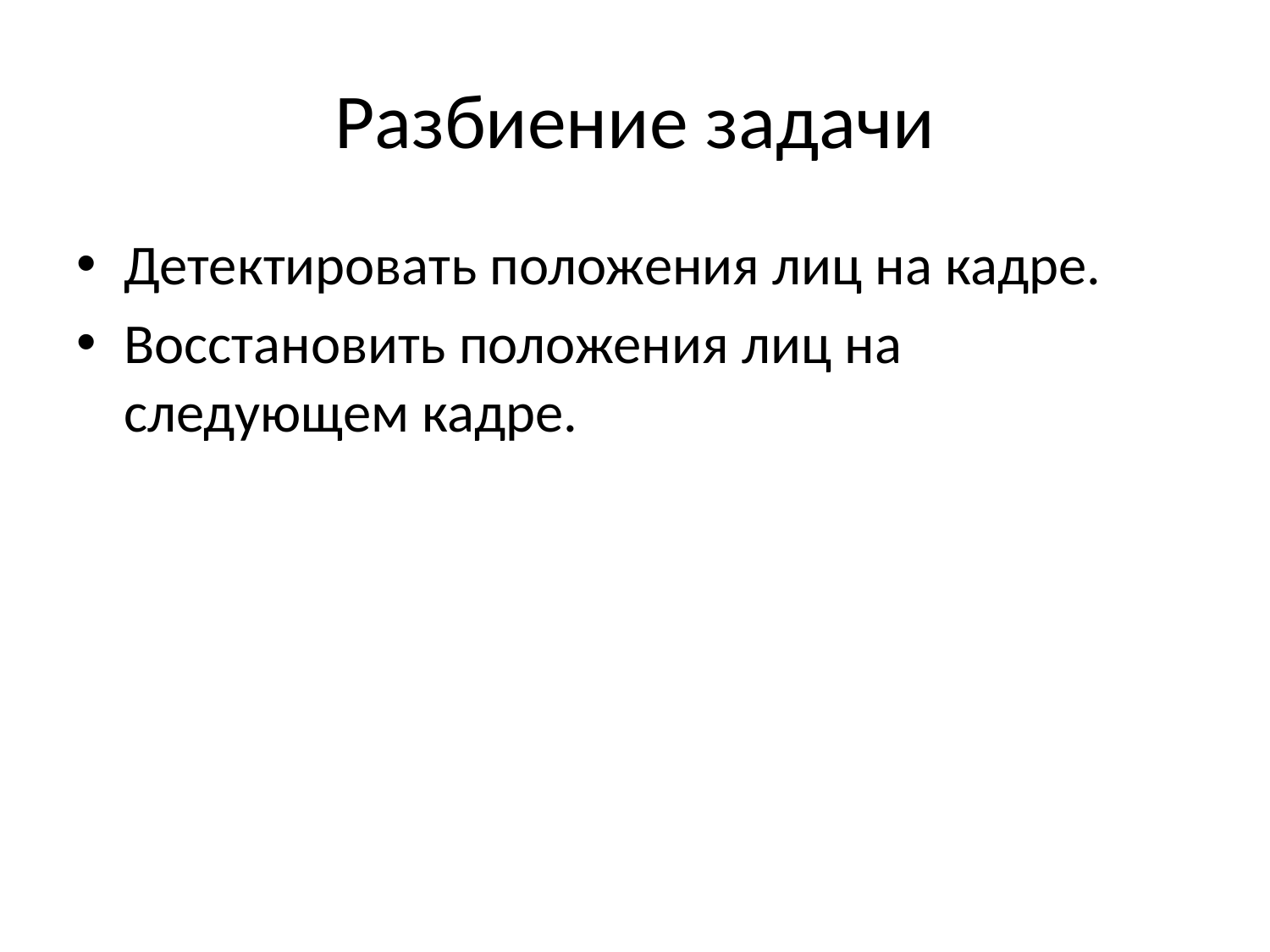

# Разбиение задачи
Детектировать положения лиц на кадре.
Восстановить положения лиц на следующем кадре.